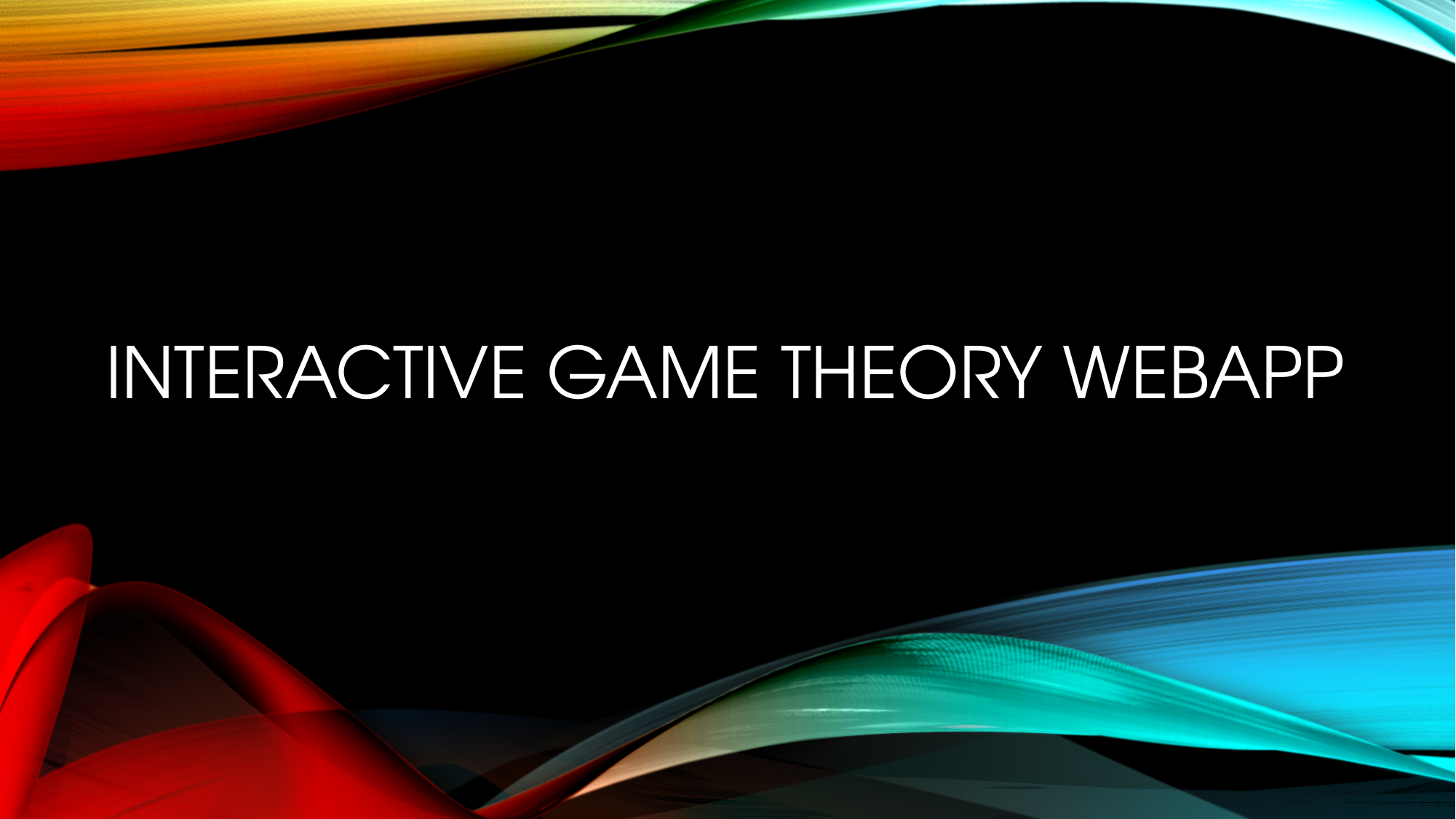

# Interactive Game Theory Webapp
Shreya Kumar